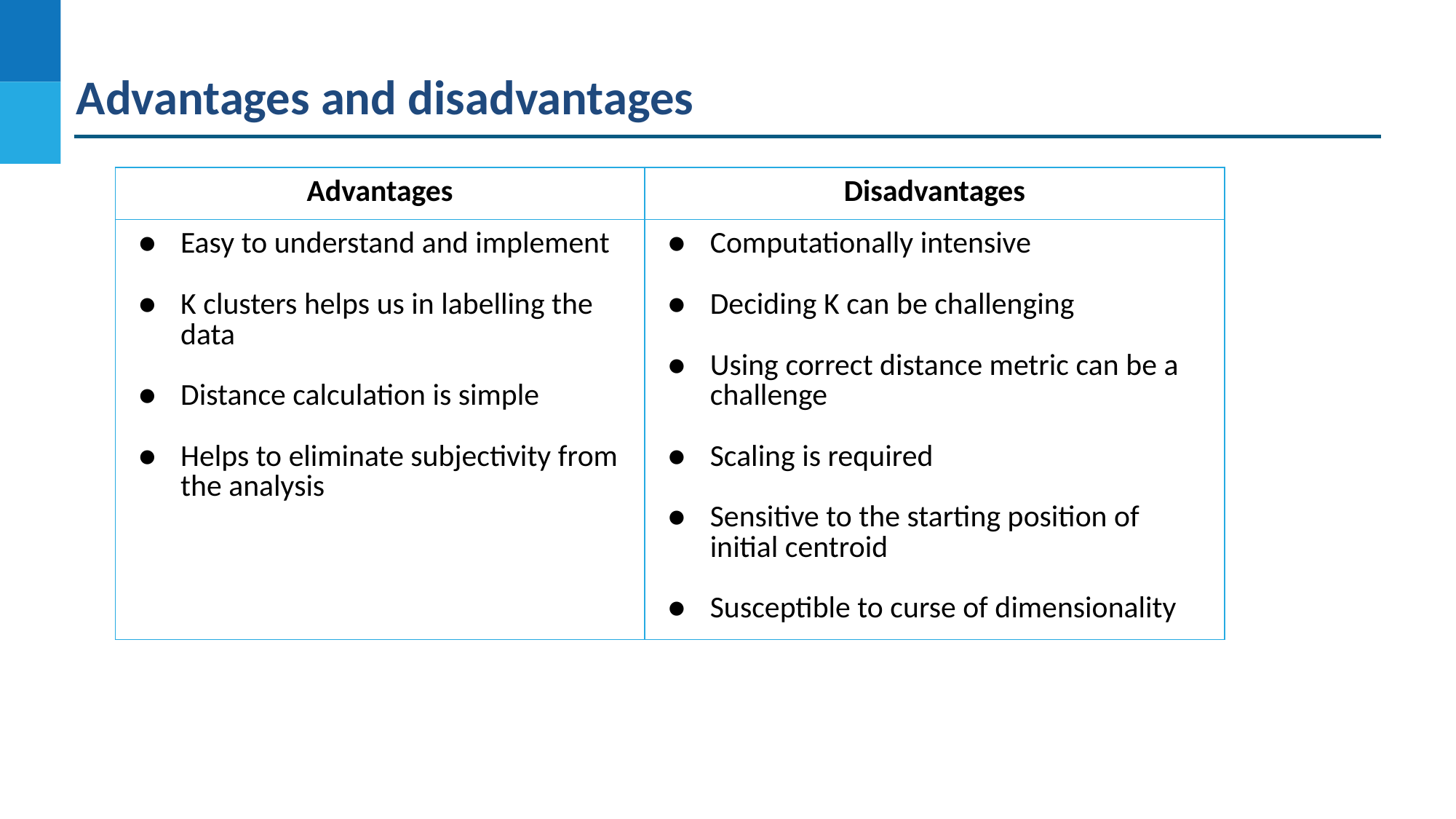

Advantages and disadvantages
| Advantages | Disadvantages |
| --- | --- |
| Easy to understand and implement K clusters helps us in labelling the data Distance calculation is simple Helps to eliminate subjectivity from the analysis | Computationally intensive Deciding K can be challenging Using correct distance metric can be a challenge Scaling is required Sensitive to the starting position of initial centroid Susceptible to curse of dimensionality |